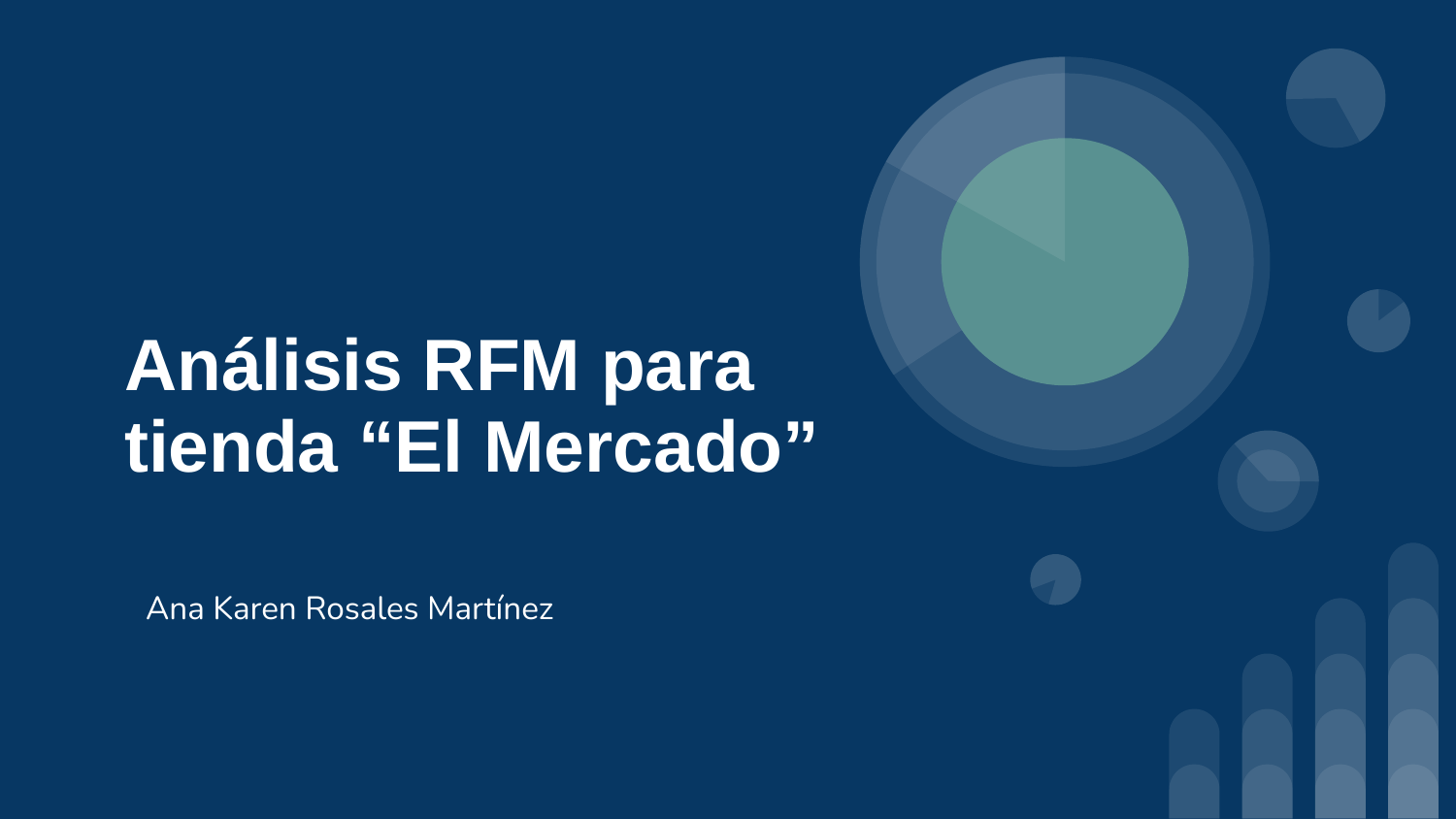

# Análisis RFM para tienda “El Mercado”
Ana Karen Rosales Martínez